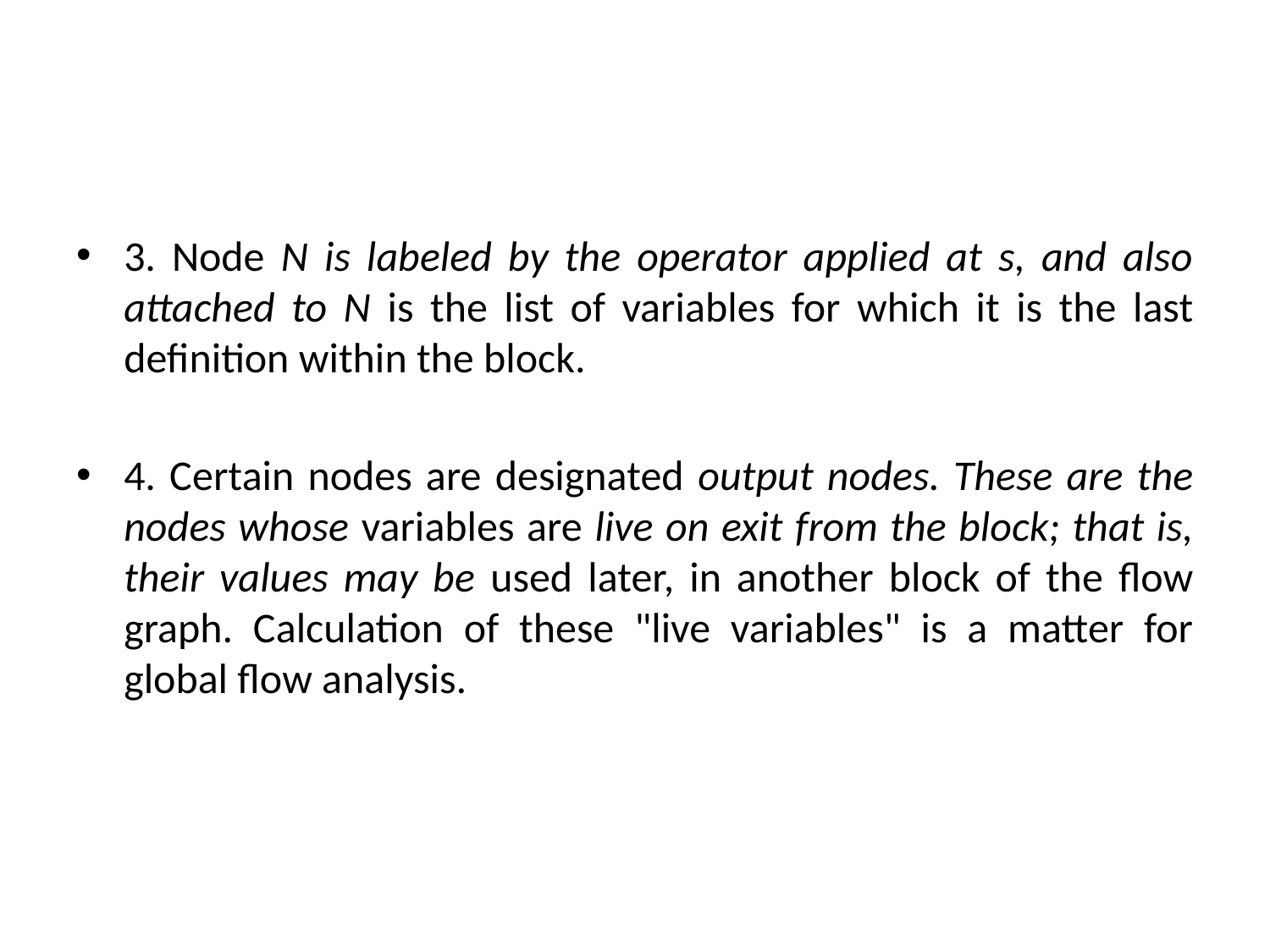

3. Node N is labeled by the operator applied at s, and also attached to N is the list of variables for which it is the last definition within the block.

4. Certain nodes are designated output nodes. These are the nodes whose variables are live on exit from the block; that is, their values may be used later, in another block of the flow graph. Calculation of these "live variables" is a matter for global flow analysis.